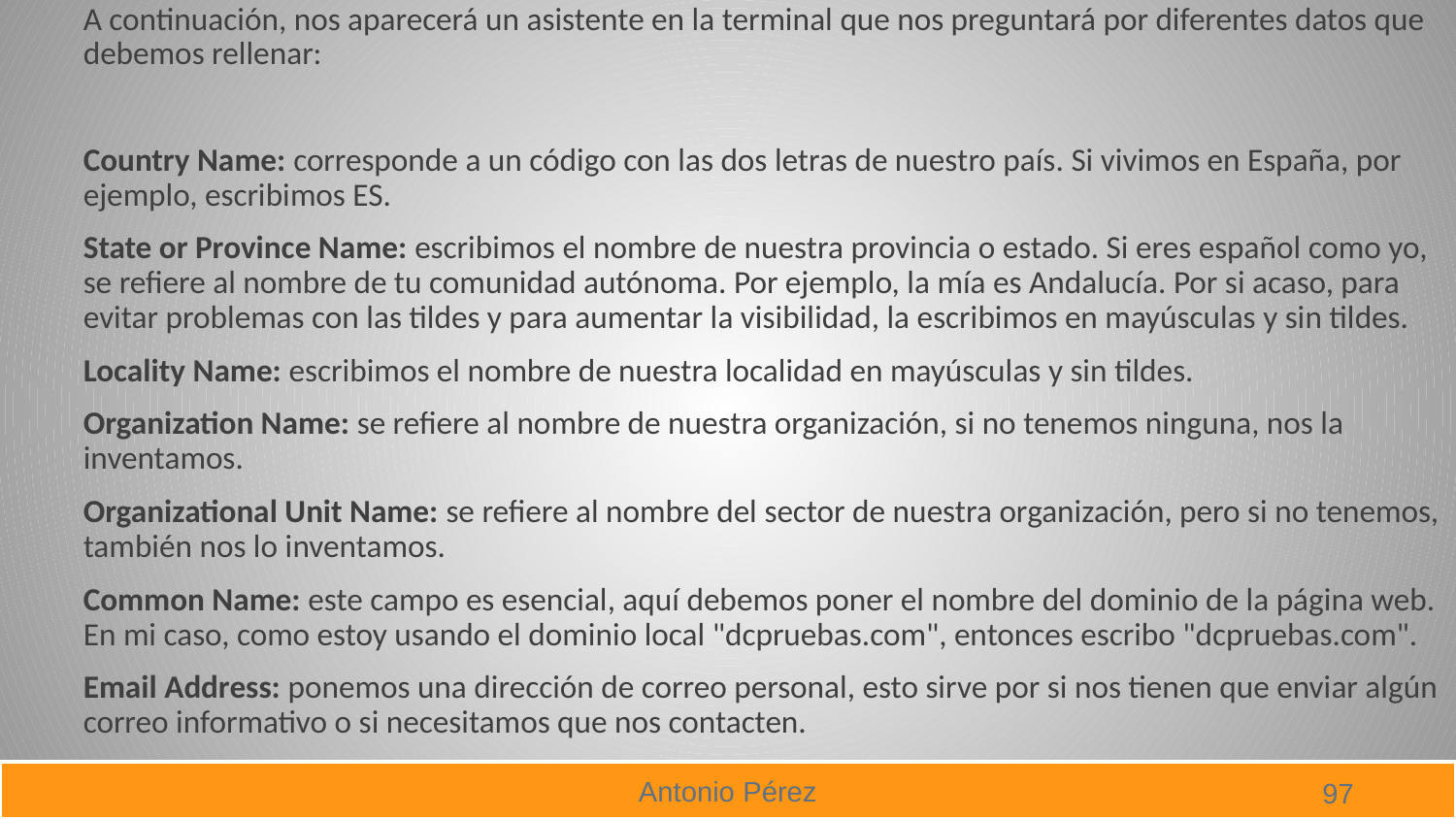

A continuación, nos aparecerá un asistente en la terminal que nos preguntará por diferentes datos que debemos rellenar:

Country Name: corresponde a un código con las dos letras de nuestro país. Si vivimos en España, por ejemplo, escribimos ES.
State or Province Name: escribimos el nombre de nuestra provincia o estado. Si eres español como yo, se refiere al nombre de tu comunidad autónoma. Por ejemplo, la mía es Andalucía. Por si acaso, para evitar problemas con las tildes y para aumentar la visibilidad, la escribimos en mayúsculas y sin tildes.
Locality Name: escribimos el nombre de nuestra localidad en mayúsculas y sin tildes.
Organization Name: se refiere al nombre de nuestra organización, si no tenemos ninguna, nos la inventamos.
Organizational Unit Name: se refiere al nombre del sector de nuestra organización, pero si no tenemos, también nos lo inventamos.
Common Name: este campo es esencial, aquí debemos poner el nombre del dominio de la página web. En mi caso, como estoy usando el dominio local "dcpruebas.com", entonces escribo "dcpruebas.com".
Email Address: ponemos una dirección de correo personal, esto sirve por si nos tienen que enviar algún correo informativo o si necesitamos que nos contacten.

#